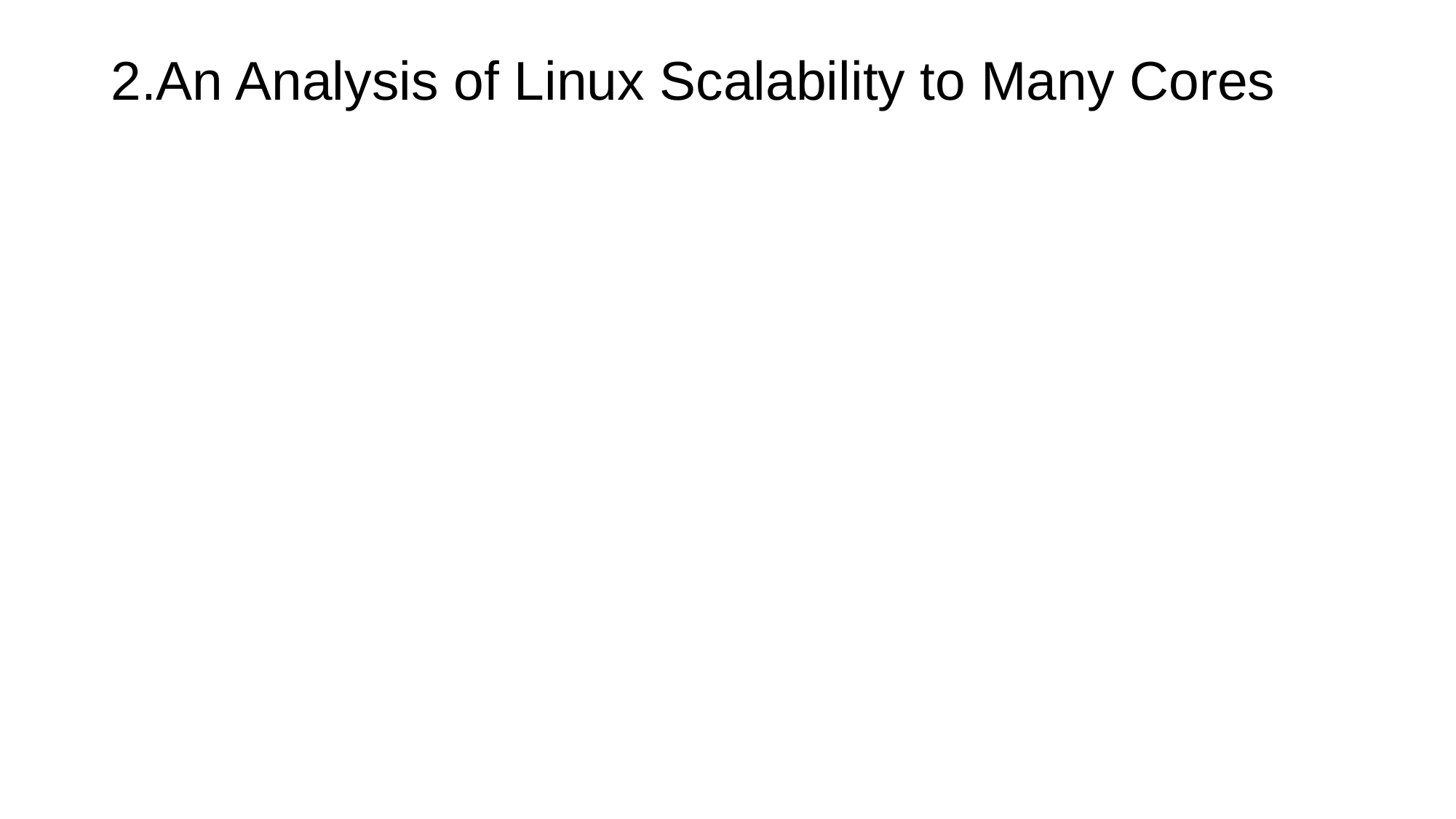

# 2.An Analysis of Linux Scalability to Many Cores